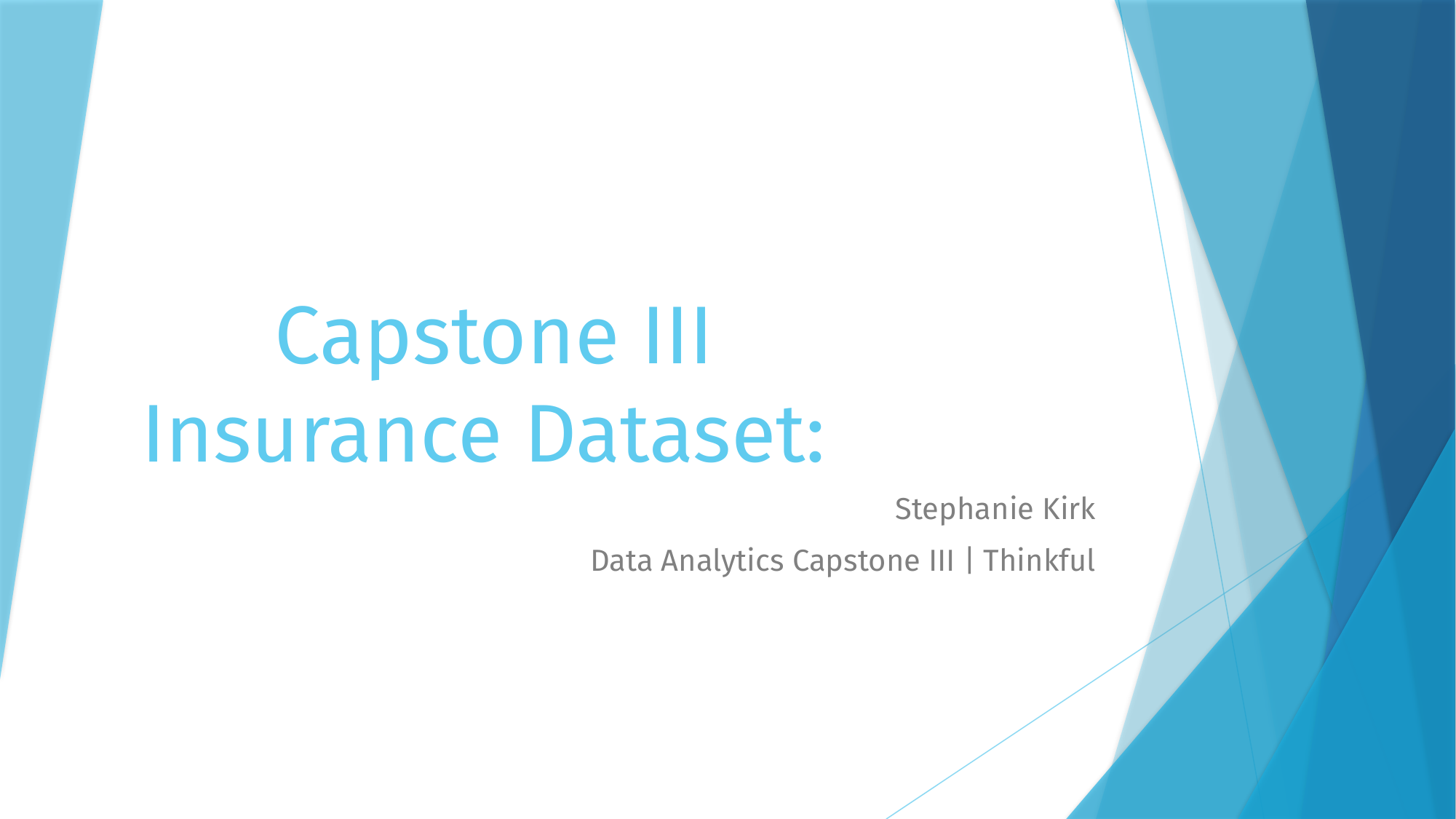

# Capstone III Insurance Dataset:
Stephanie Kirk
Data Analytics Capstone III | Thinkful